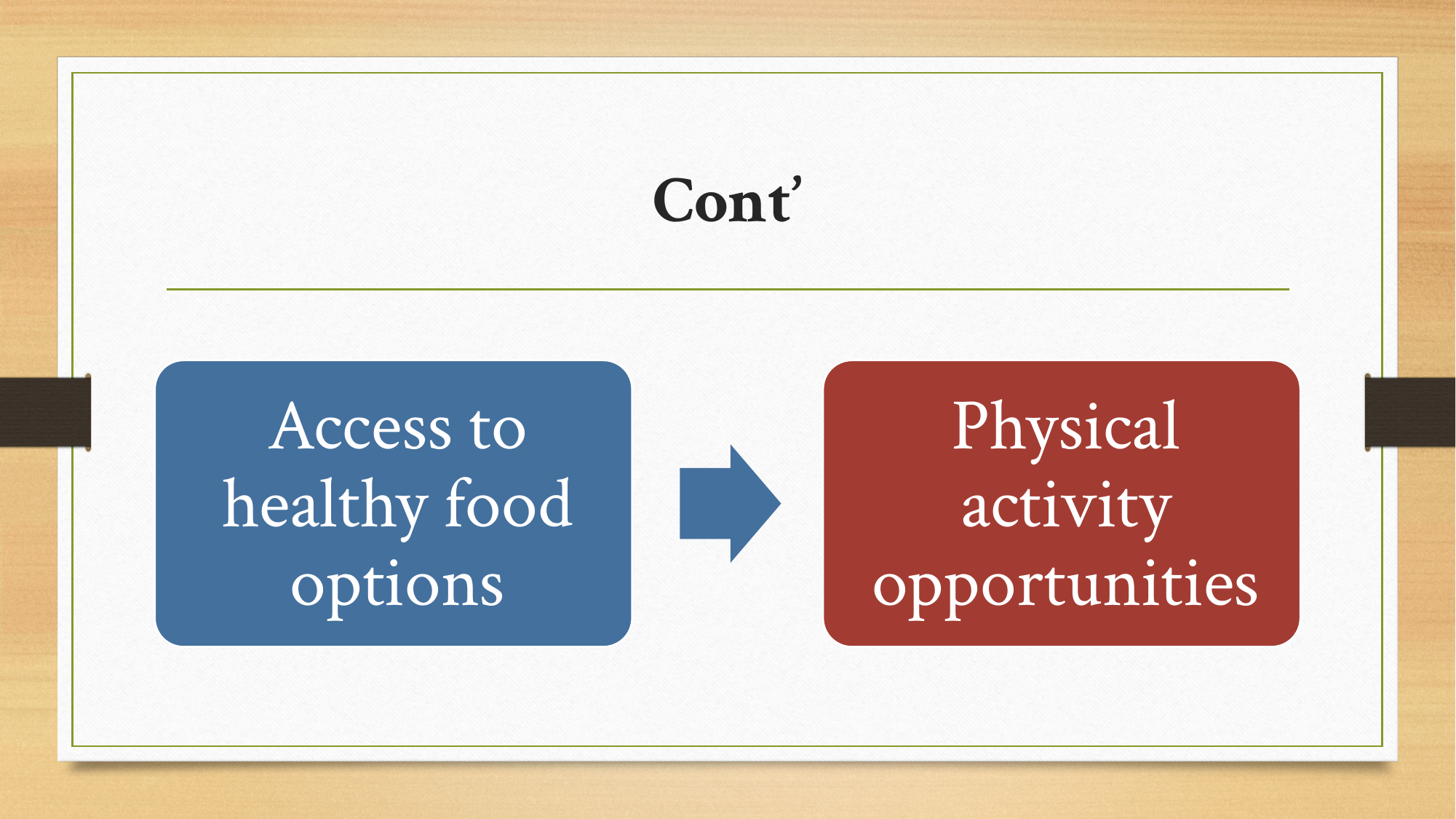

# Cont’
Access to healthy food options

Physical activity opportunities